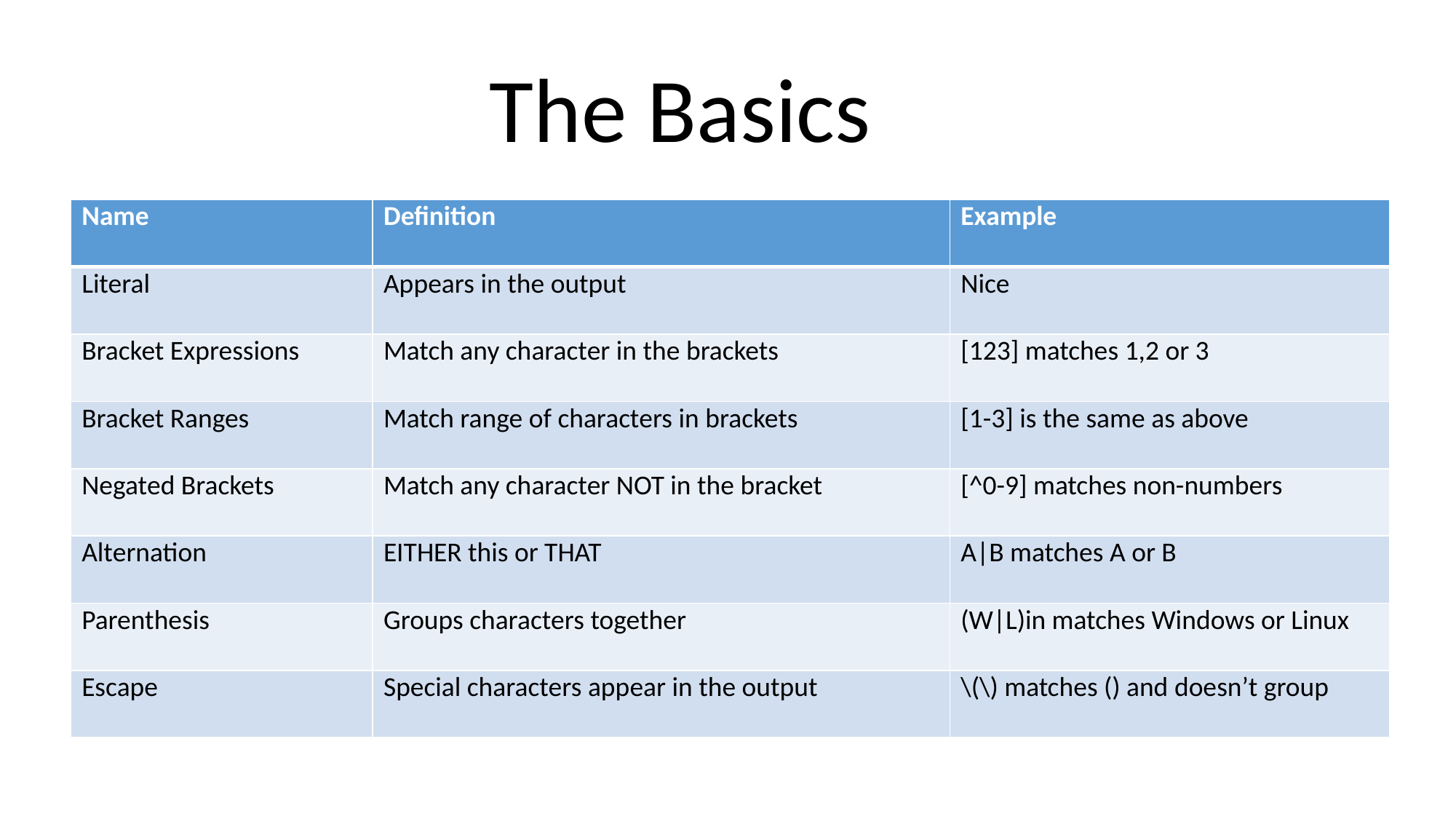

The Basics
| Name | Definition | Example |
| --- | --- | --- |
| Literal | Appears in the output | Nice |
| Bracket Expressions | Match any character in the brackets | [123] matches 1,2 or 3 |
| Bracket Ranges | Match range of characters in brackets | [1-3] is the same as above |
| Negated Brackets | Match any character NOT in the bracket | [^0-9] matches non-numbers |
| Alternation | EITHER this or THAT | A|B matches A or B |
| Parenthesis | Groups characters together | (W|L)in matches Windows or Linux |
| Escape | Special characters appear in the output | \(\) matches () and doesn’t group |